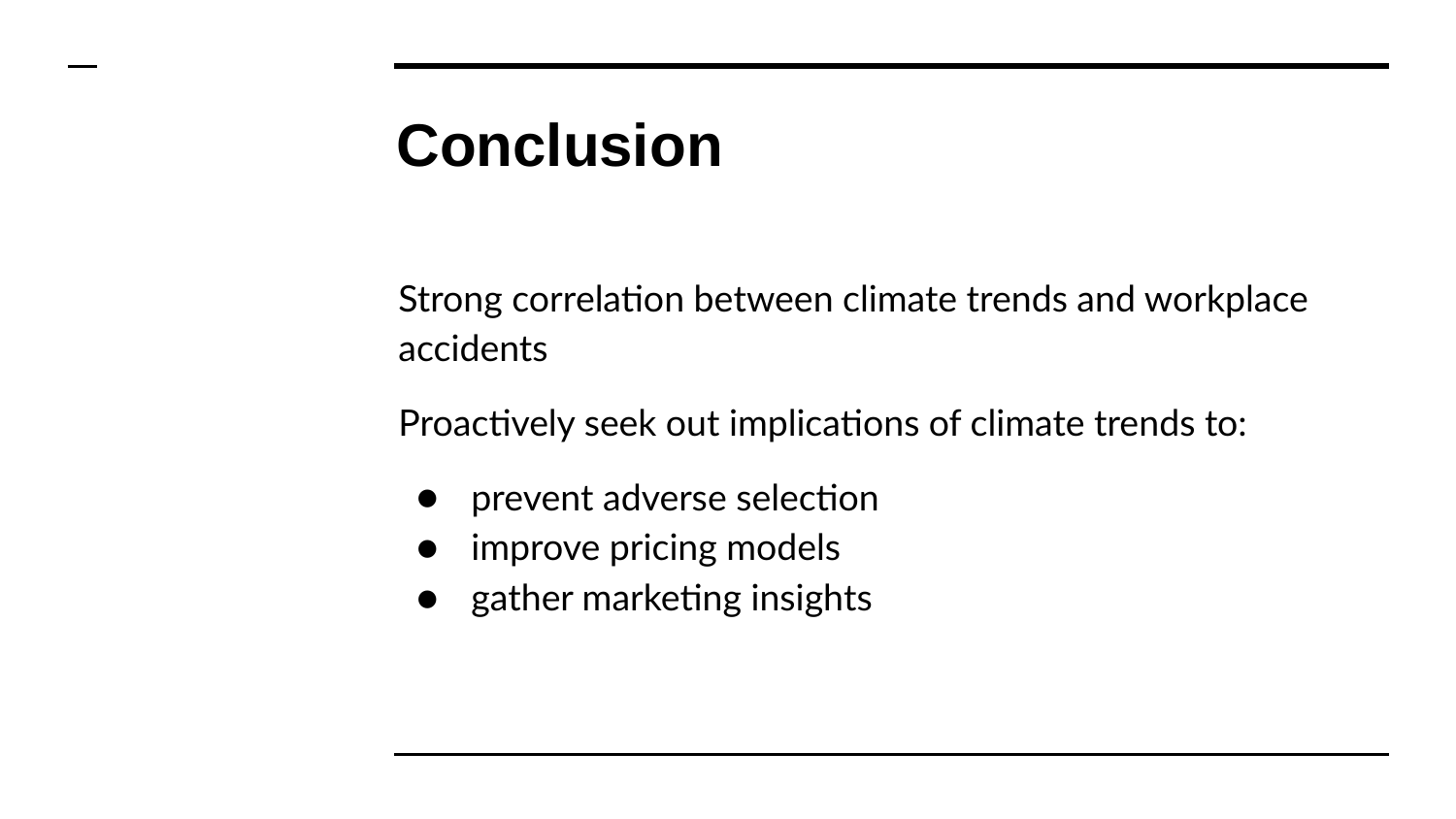

# Conclusion
Strong correlation between climate trends and workplace accidents
Proactively seek out implications of climate trends to:
prevent adverse selection
improve pricing models
gather marketing insights